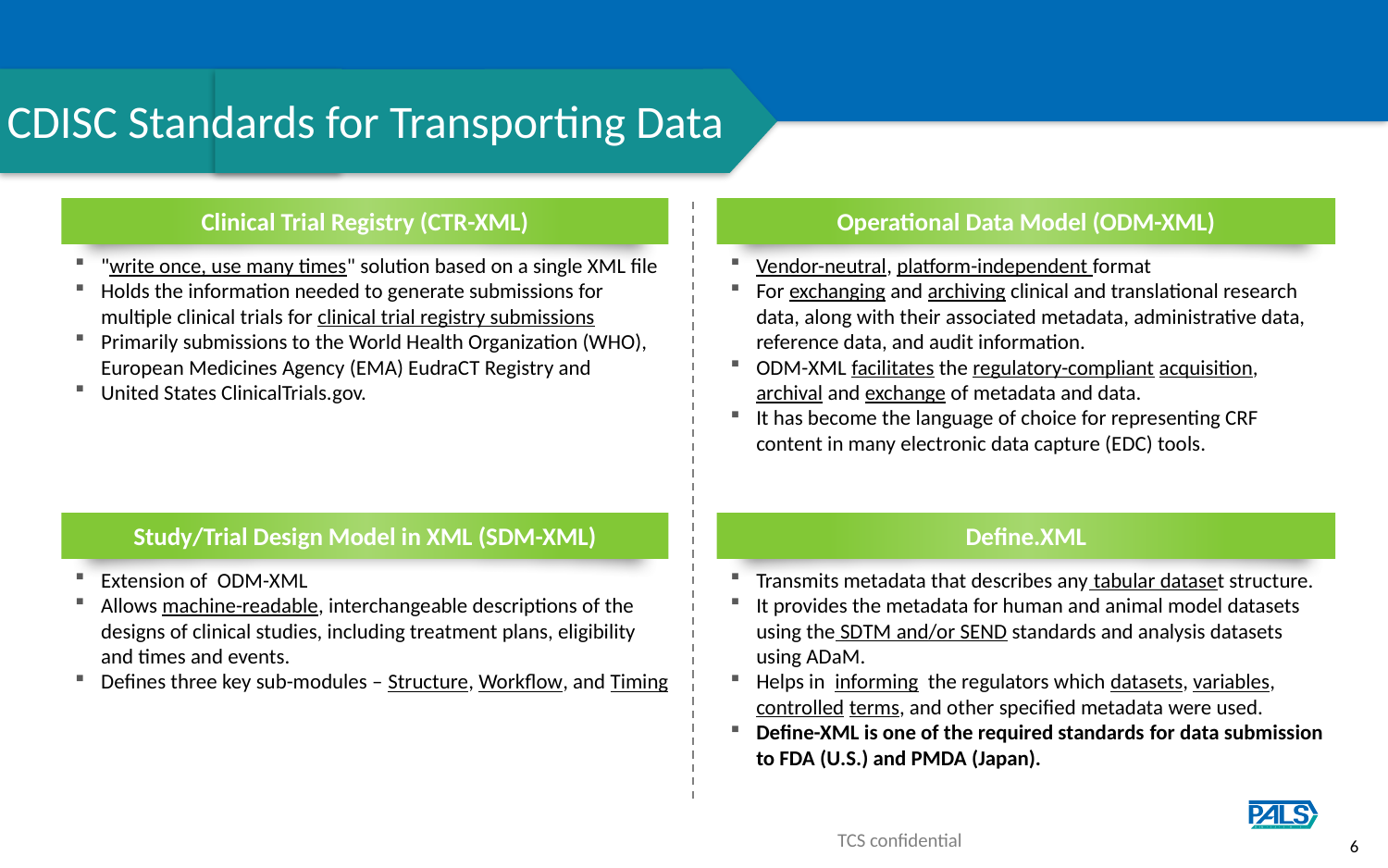

# CDISC Standards for Transporting Data

Clinical Trial Registry (CTR-XML)

Operational Data Model (ODM-XML)
"write once, use many times" solution based on a single XML file
Holds the information needed to generate submissions for multiple clinical trials for clinical trial registry submissions
Primarily submissions to the World Health Organization (WHO), European Medicines Agency (EMA) EudraCT Registry and
United States ClinicalTrials.gov.
Vendor-neutral, platform-independent format
For exchanging and archiving clinical and translational research data, along with their associated metadata, administrative data, reference data, and audit information.
ODM-XML facilitates the regulatory-compliant acquisition, archival and exchange of metadata and data.
It has become the language of choice for representing CRF content in many electronic data capture (EDC) tools. ​

Study/Trial Design Model in XML (SDM-XML)

Define.XML
Transmits metadata that describes any tabular dataset structure.
It provides the metadata for human and animal model datasets using the SDTM and/or SEND standards and analysis datasets using ADaM.
Helps in  informing  the regulators which datasets, variables, controlled terms, and other specified metadata were used.
Define-XML is one of the required standards for data submission to FDA (U.S.) and PMDA (Japan).
Extension of  ODM-XML
Allows machine-readable, interchangeable descriptions of the designs of clinical studies, including treatment plans, eligibility and times and events.
Defines three key sub-modules – Structure, Workflow, and Timing
TCS confidential